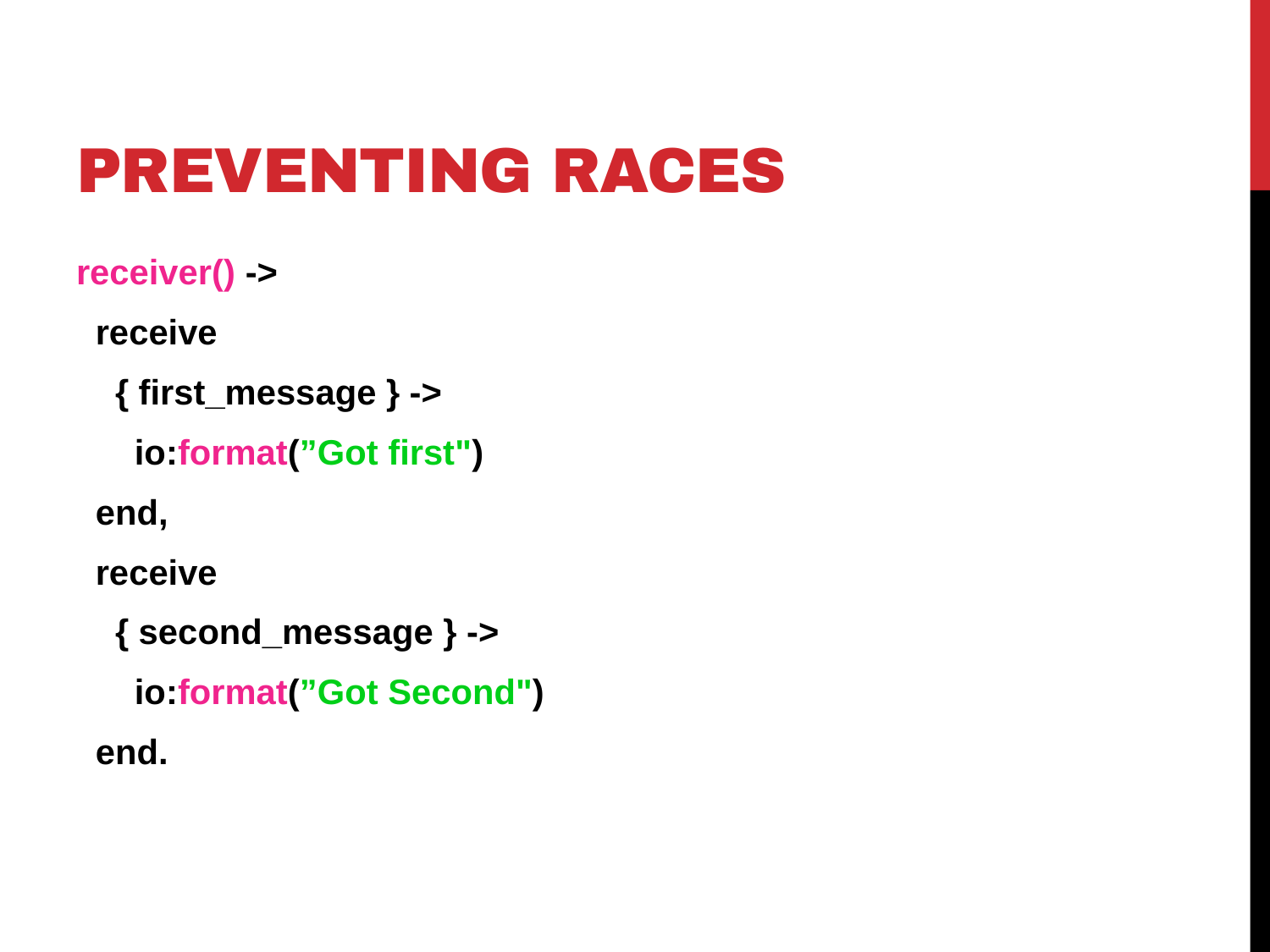

# Preventing Races
receiver() ->
  receive
    { first_message } ->
      io:format(”Got first")
  end,
  receive
    { second_message } ->
      io:format(”Got Second")
  end.